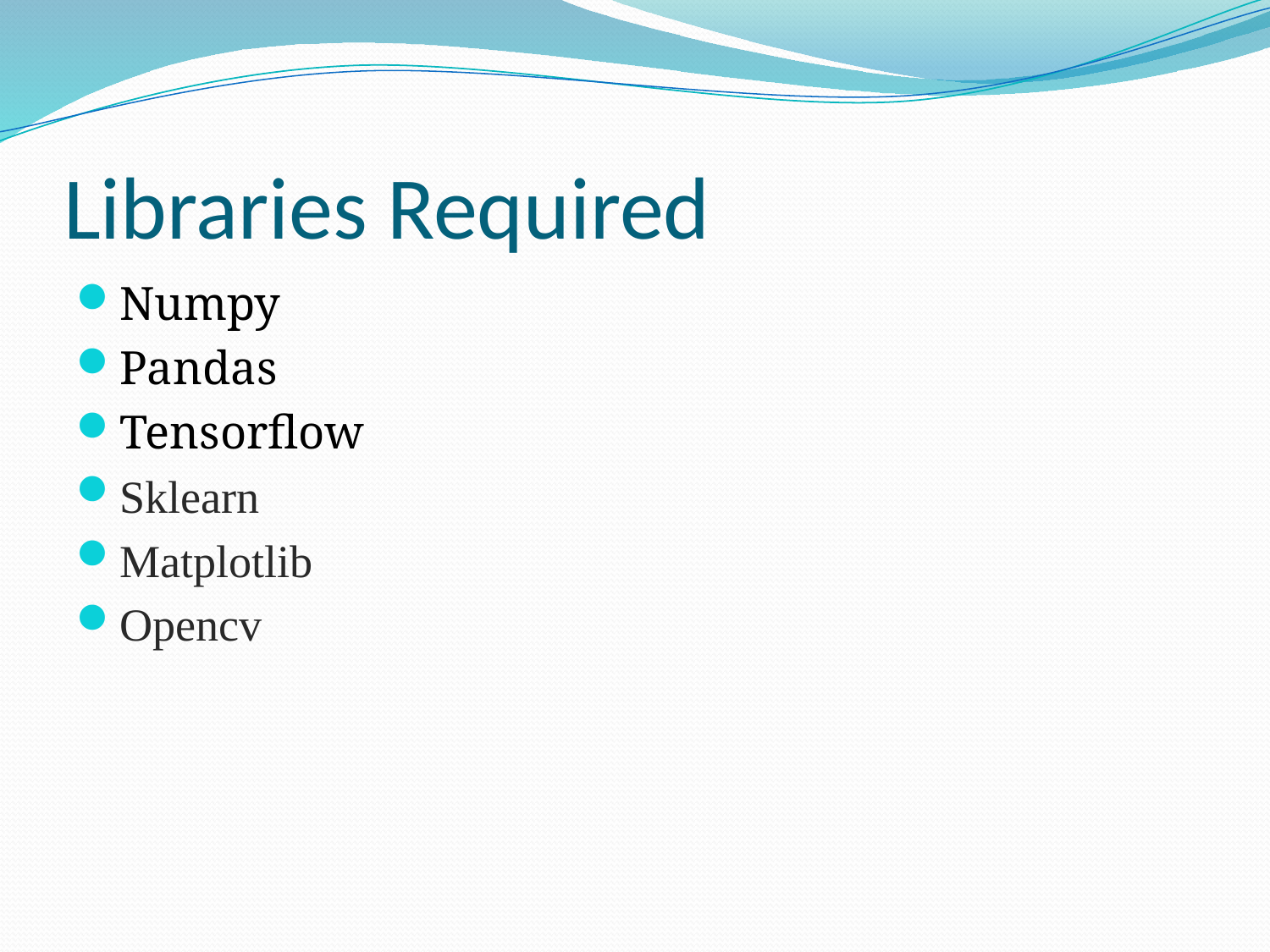

# Libraries Required
Numpy
Pandas
Tensorflow
Sklearn
Matplotlib
Opencv